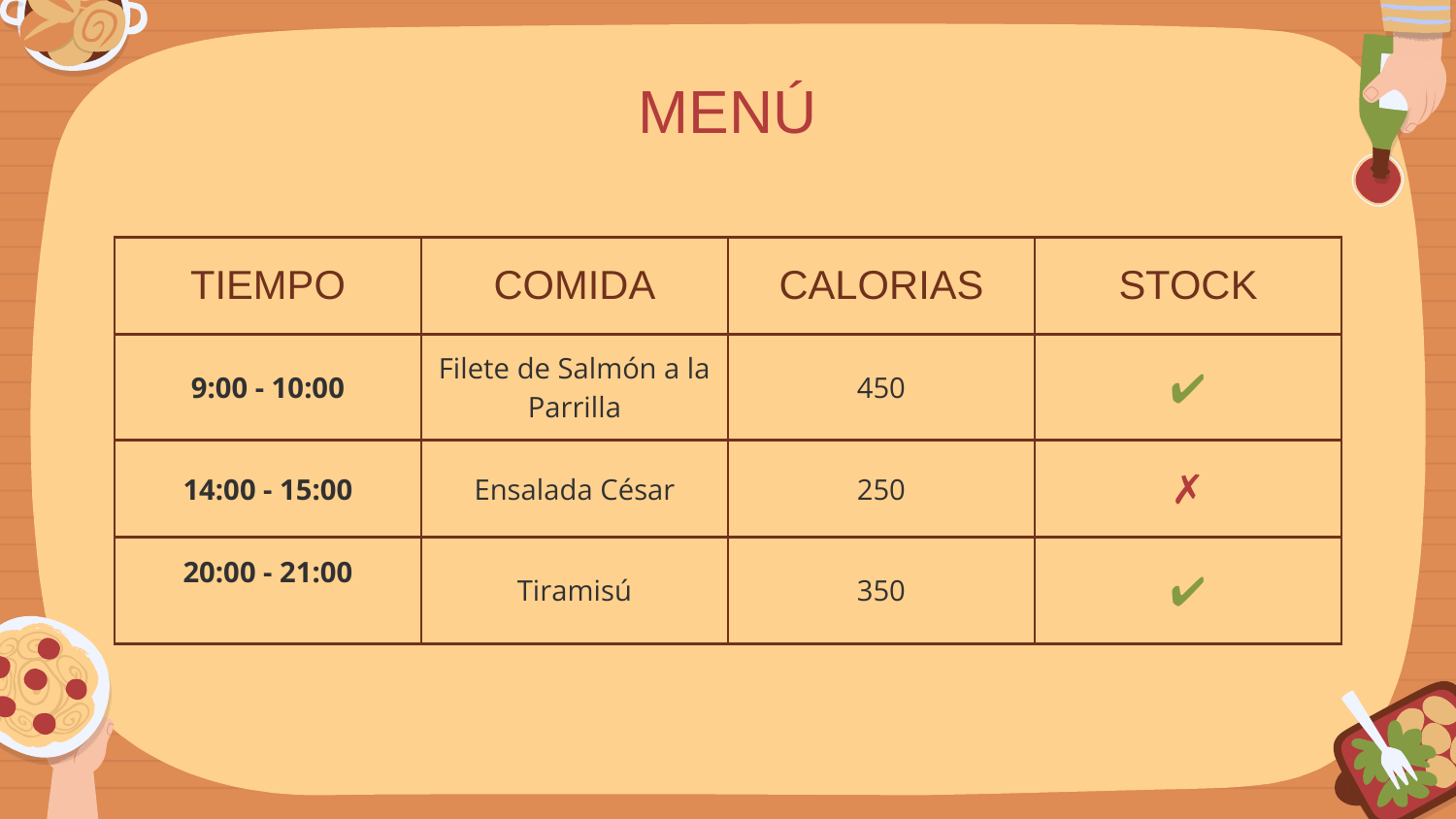

# MENÚ
| TIEMPO | COMIDA | CALORIAS | STOCK |
| --- | --- | --- | --- |
| 9:00 - 10:00 | Filete de Salmón a la Parrilla | 450 | ✔ |
| 14:00 - 15:00 | Ensalada César | 250 | ✗ |
| 20:00 - 21:00 | Tiramisú | 350 | ✔ |